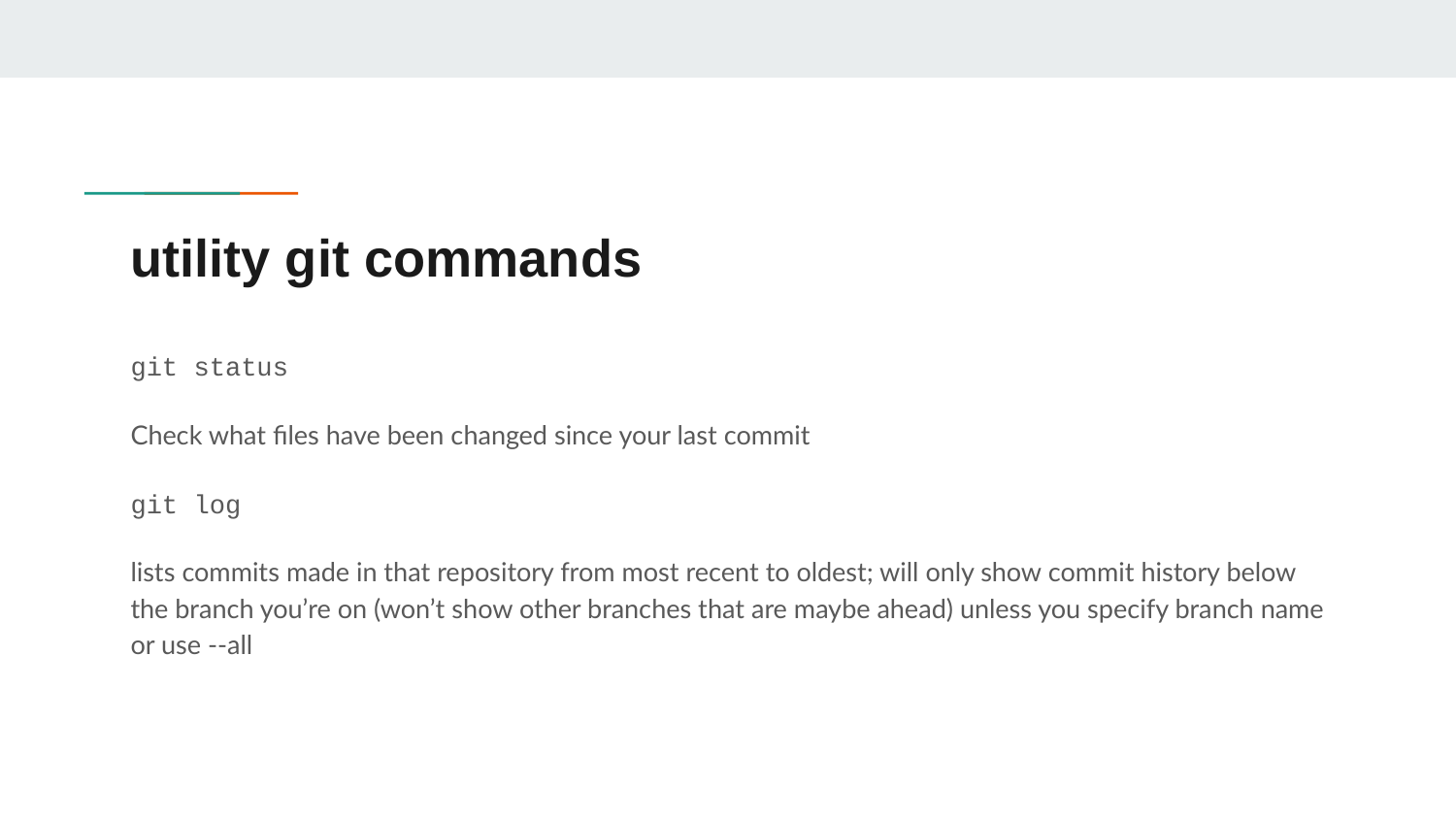

# utility git commands
git status
Check what files have been changed since your last commit
git log
lists commits made in that repository from most recent to oldest; will only show commit history below the branch you’re on (won’t show other branches that are maybe ahead) unless you specify branch name or use --all